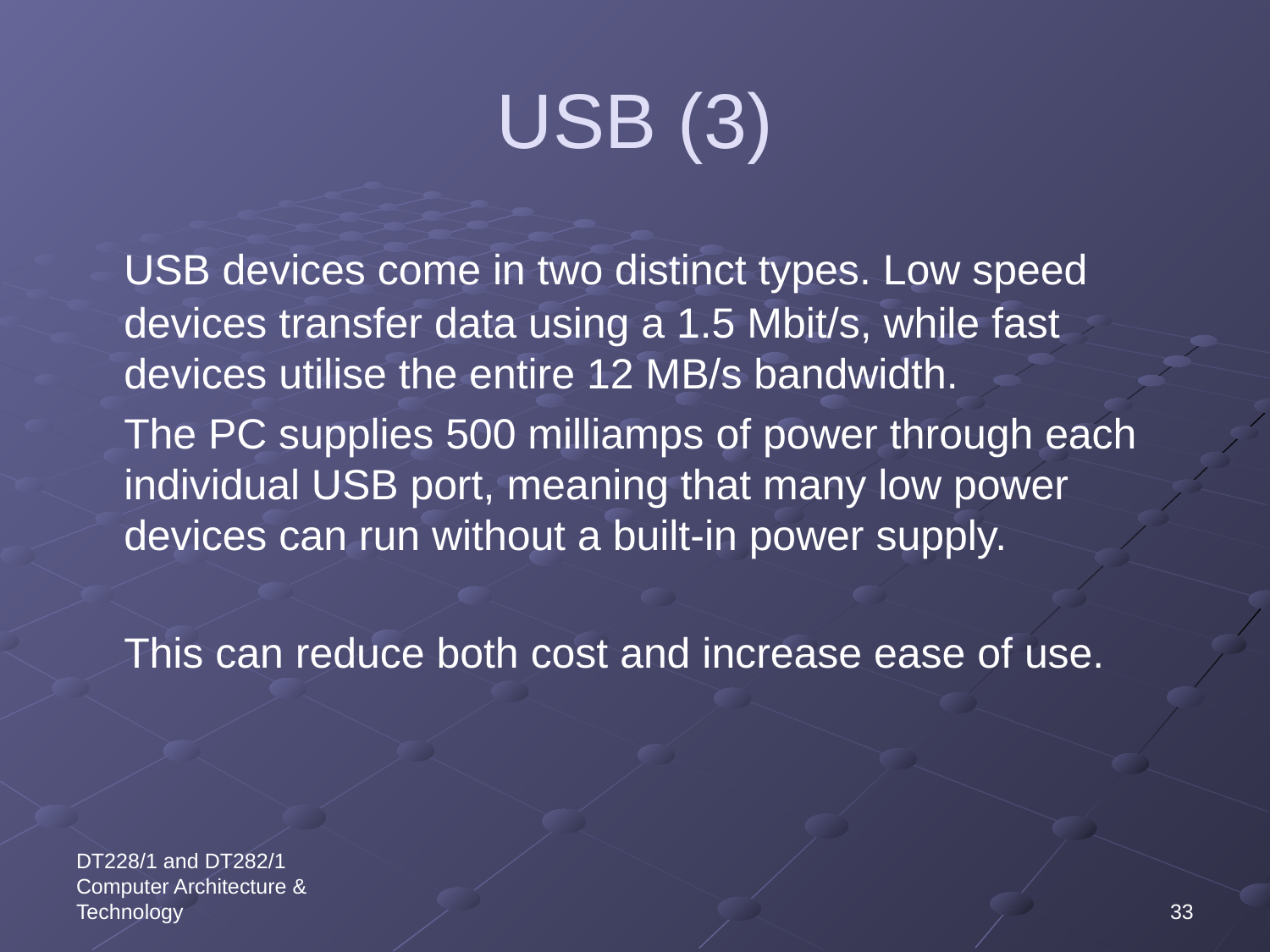

# USB (3)
	USB devices come in two distinct types. Low speed devices transfer data using a 1.5 Mbit/s, while fast devices utilise the entire 12 MB/s bandwidth.
	The PC supplies 500 milliamps of power through each individual USB port, meaning that many low power devices can run without a built-in power supply.

	This can reduce both cost and increase ease of use.

DT228/1 and DT282/1 Computer Architecture & Technology
33